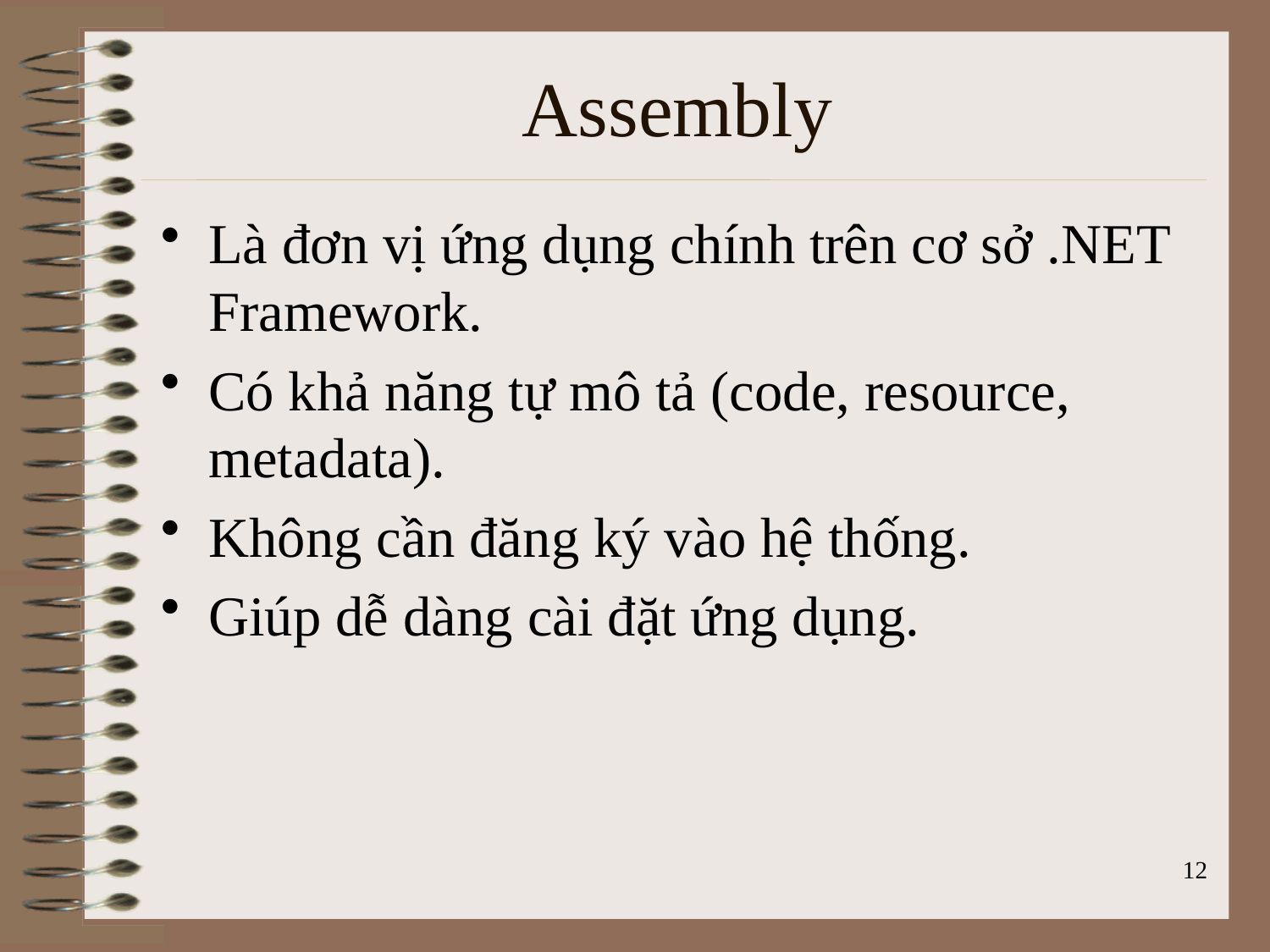

# Assembly
Là đơn vị ứng dụng chính trên cơ sở .NET Framework.
Có khả năng tự mô tả (code, resource, metadata).
Không cần đăng ký vào hệ thống.
Giúp dễ dàng cài đặt ứng dụng.
12